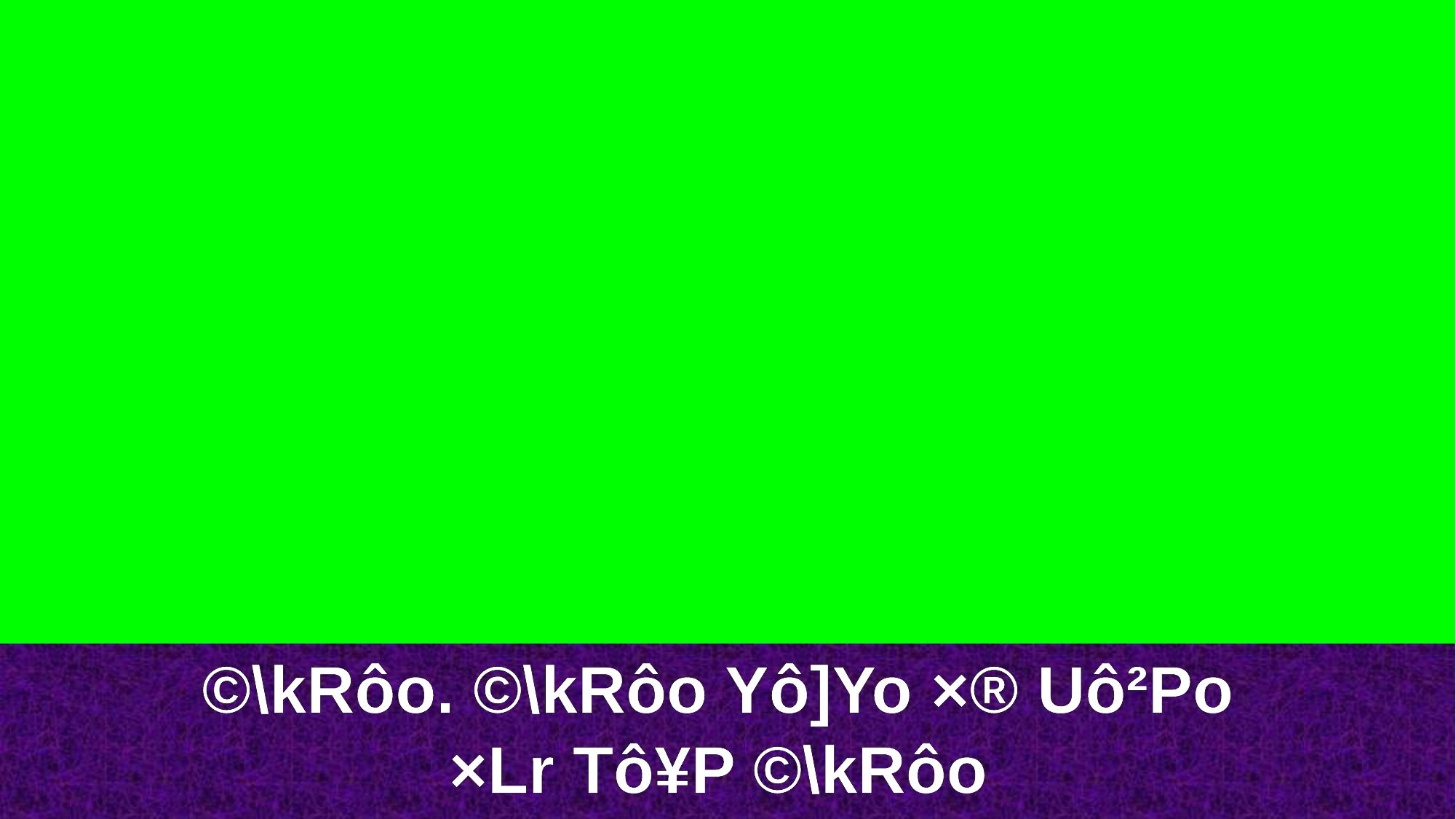

©\kRôo. ©\kRôo Yô]Yo ×® Uô²Po
×Lr Tô¥P ©\kRôo